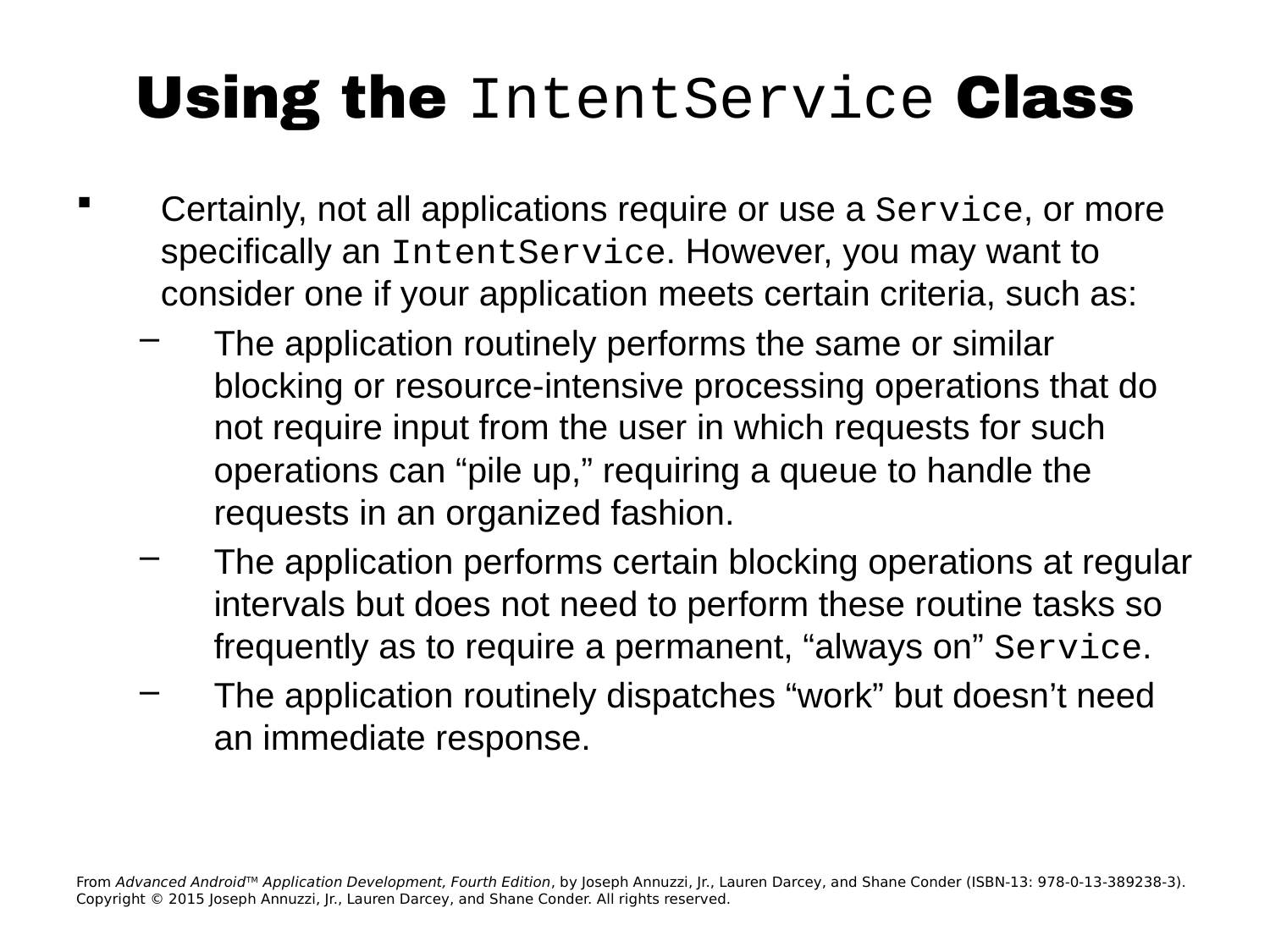

# Using the IntentService Class
Certainly, not all applications require or use a Service, or more specifically an IntentService. However, you may want to consider one if your application meets certain criteria, such as:
The application routinely performs the same or similar blocking or resource-intensive processing operations that do not require input from the user in which requests for such operations can “pile up,” requiring a queue to handle the requests in an organized fashion.
The application performs certain blocking operations at regular intervals but does not need to perform these routine tasks so frequently as to require a permanent, “always on” Service.
The application routinely dispatches “work” but doesn’t need an immediate response.
From Advanced AndroidTM Application Development, Fourth Edition, by Joseph Annuzzi, Jr., Lauren Darcey, and Shane Conder (ISBN-13: 978-0-13-389238-3). Copyright © 2015 Joseph Annuzzi, Jr., Lauren Darcey, and Shane Conder. All rights reserved.